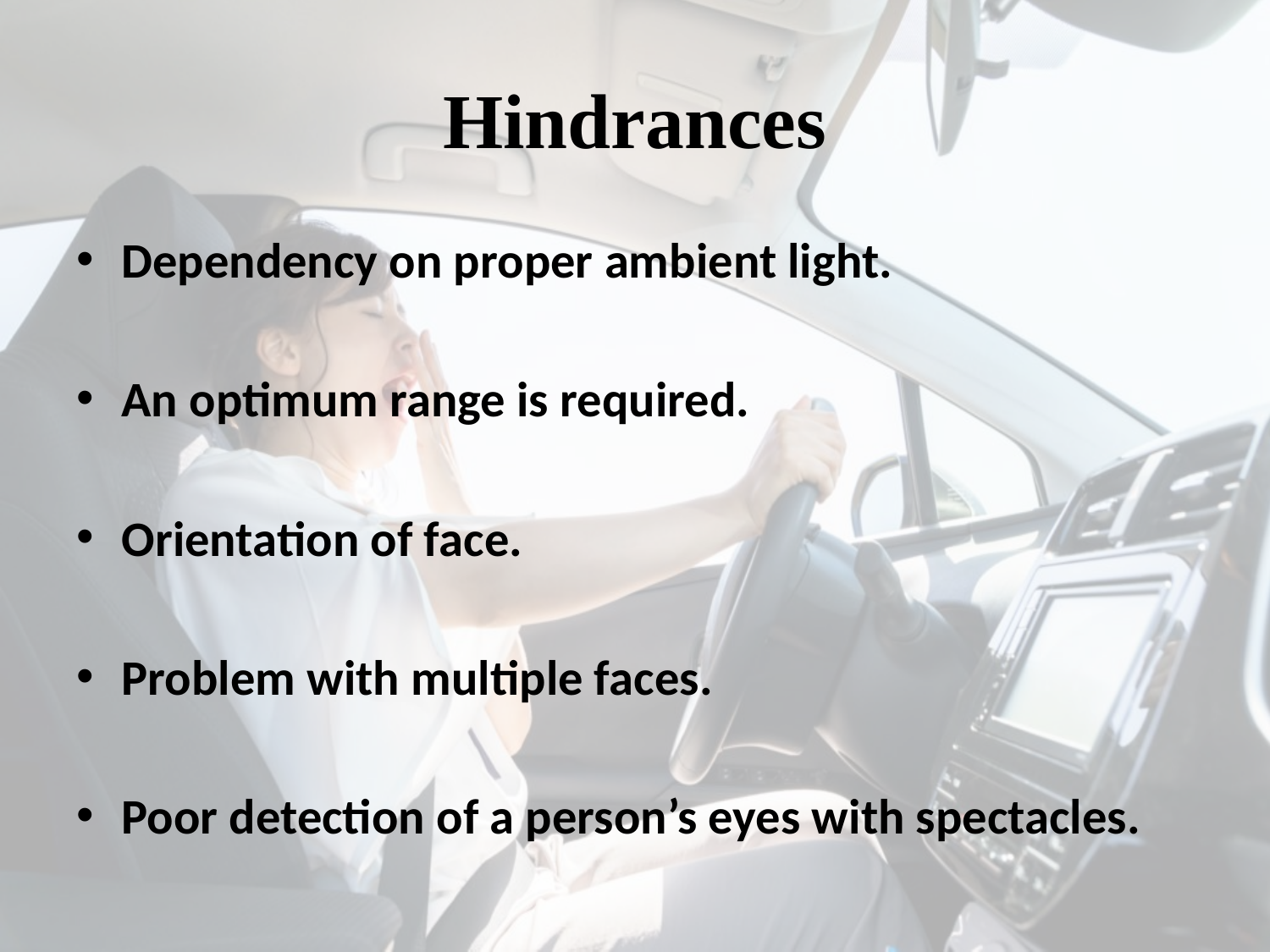

# Hindrances
Dependency on proper ambient light.

An optimum range is required.

Orientation of face.

Problem with multiple faces.

Poor detection of a person’s eyes with spectacles.